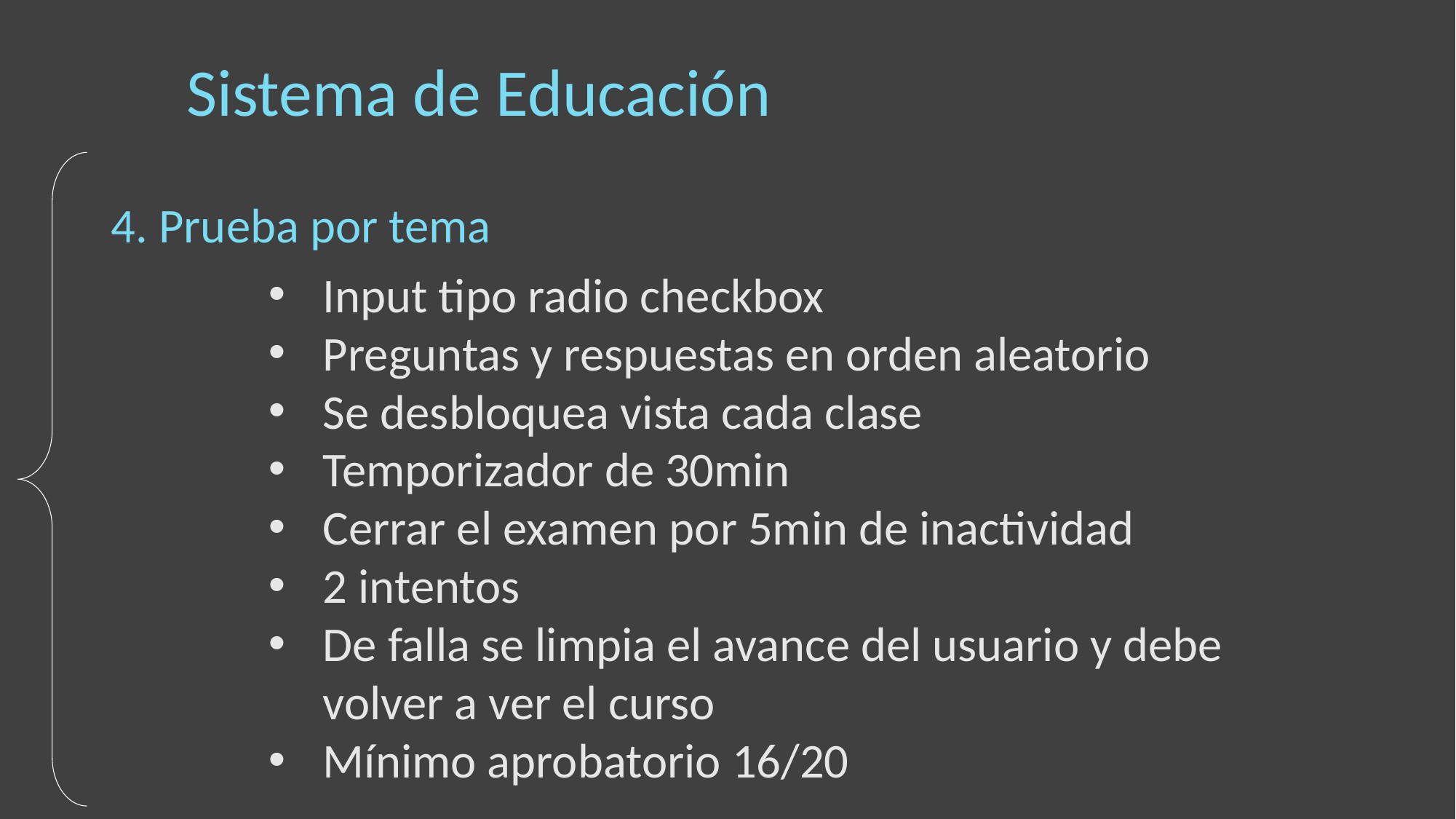

Sistema de Educación

4. Prueba por tema
Input tipo radio checkbox
Preguntas y respuestas en orden aleatorio
Se desbloquea vista cada clase
Temporizador de 30min
Cerrar el examen por 5min de inactividad
2 intentos
De falla se limpia el avance del usuario y debe volver a ver el curso
Mínimo aprobatorio 16/20